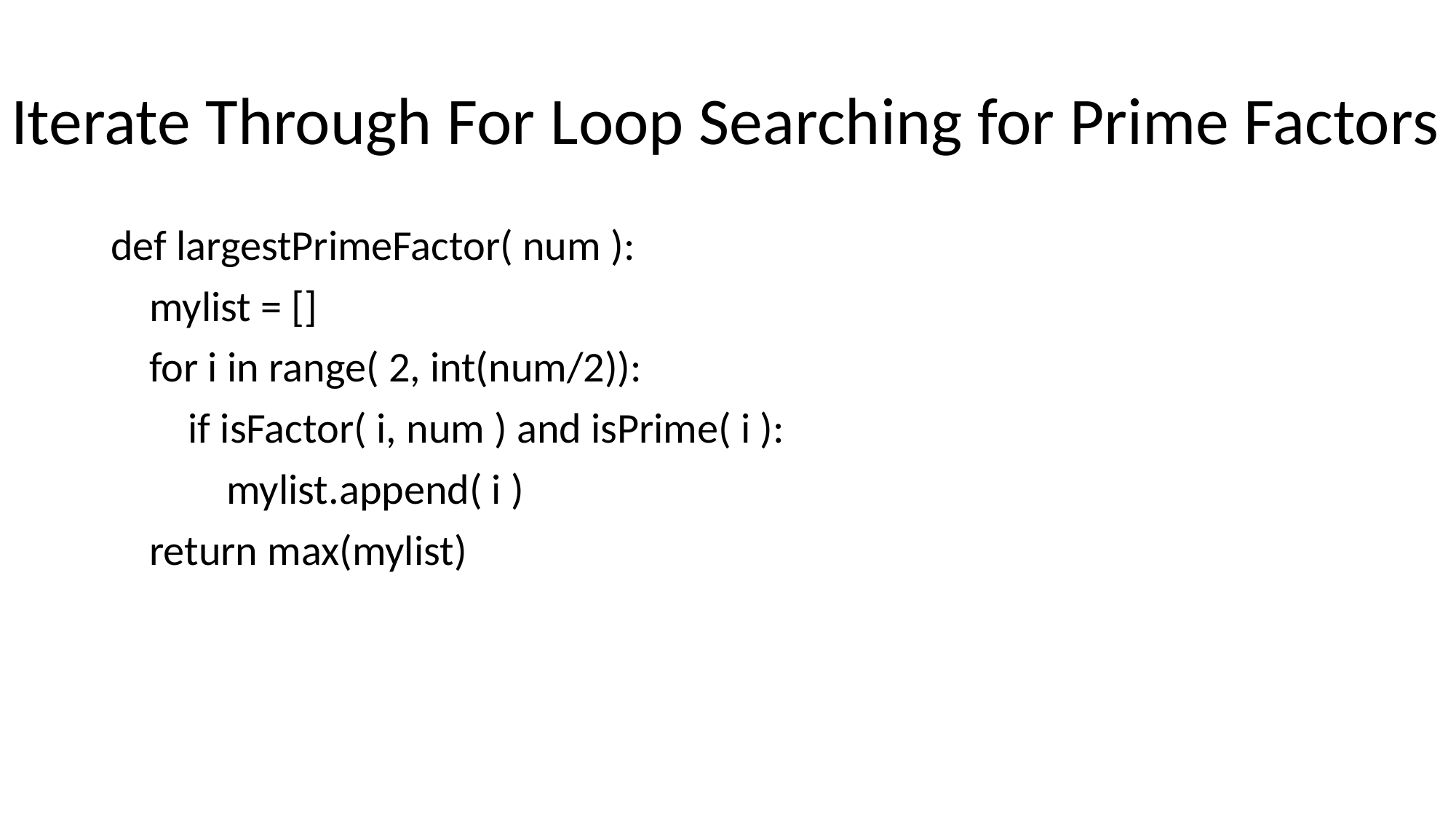

# Iterate Through For Loop Searching for Prime Factors
def largestPrimeFactor( num ):
    mylist = []
    for i in range( 2, int(num/2)):
        if isFactor( i, num ) and isPrime( i ):
            mylist.append( i )
    return max(mylist)